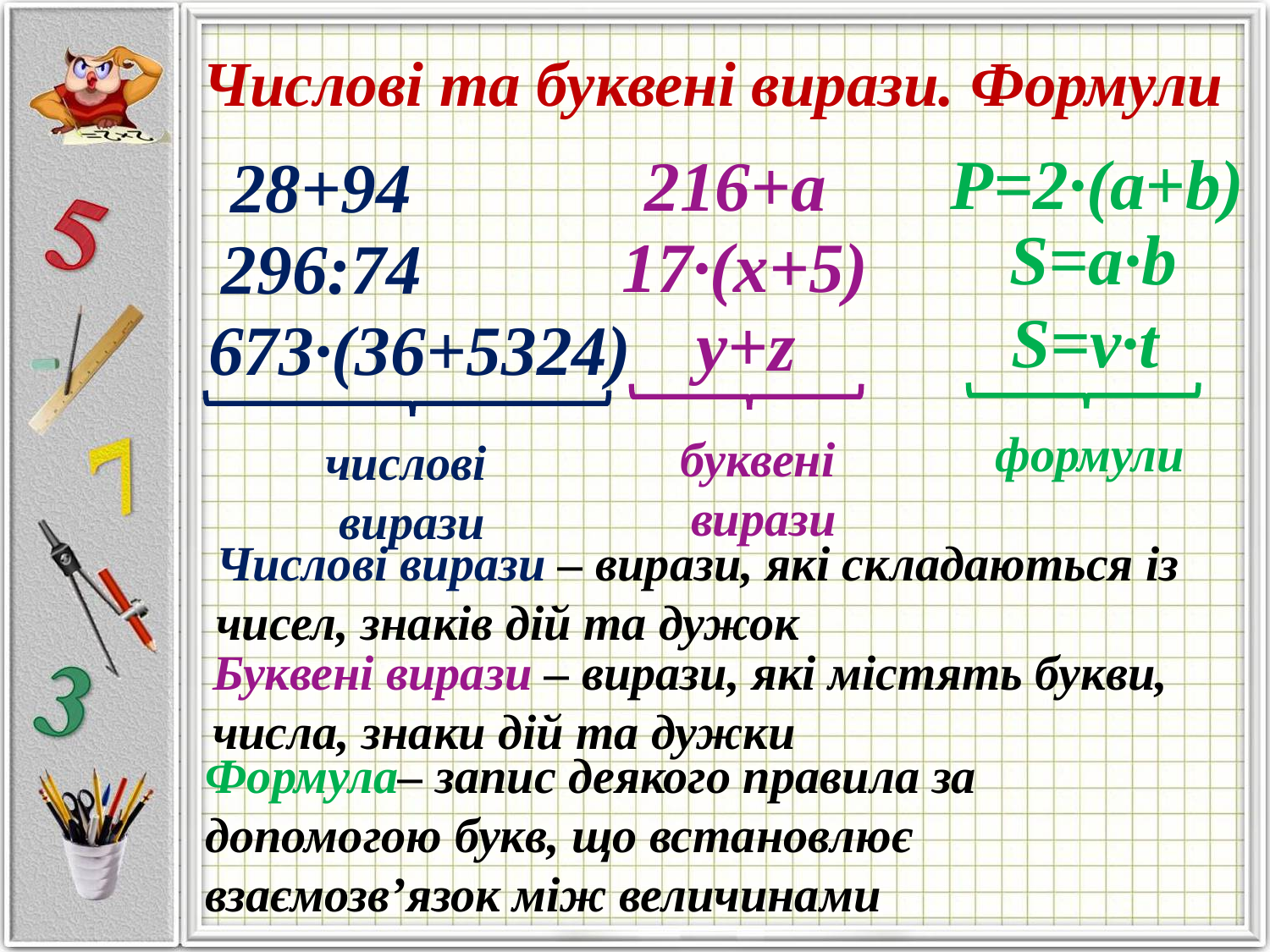

Числові та буквені вирази. Формули
Р=2·(a+b)
216+a
28+94

S=a·b
17·(x+5)
296:74

S=v·t
y+z
673·(36+5324)
формули
буквені
вирази
числові
вирази
Числові вирази – вирази, які складаються із чисел, знаків дій та дужок
Буквені вирази – вирази, які містять букви, числа, знаки дій та дужки
Формула– запис деякого правила за допомогою букв, що встановлює взаємозв’язок між величинами